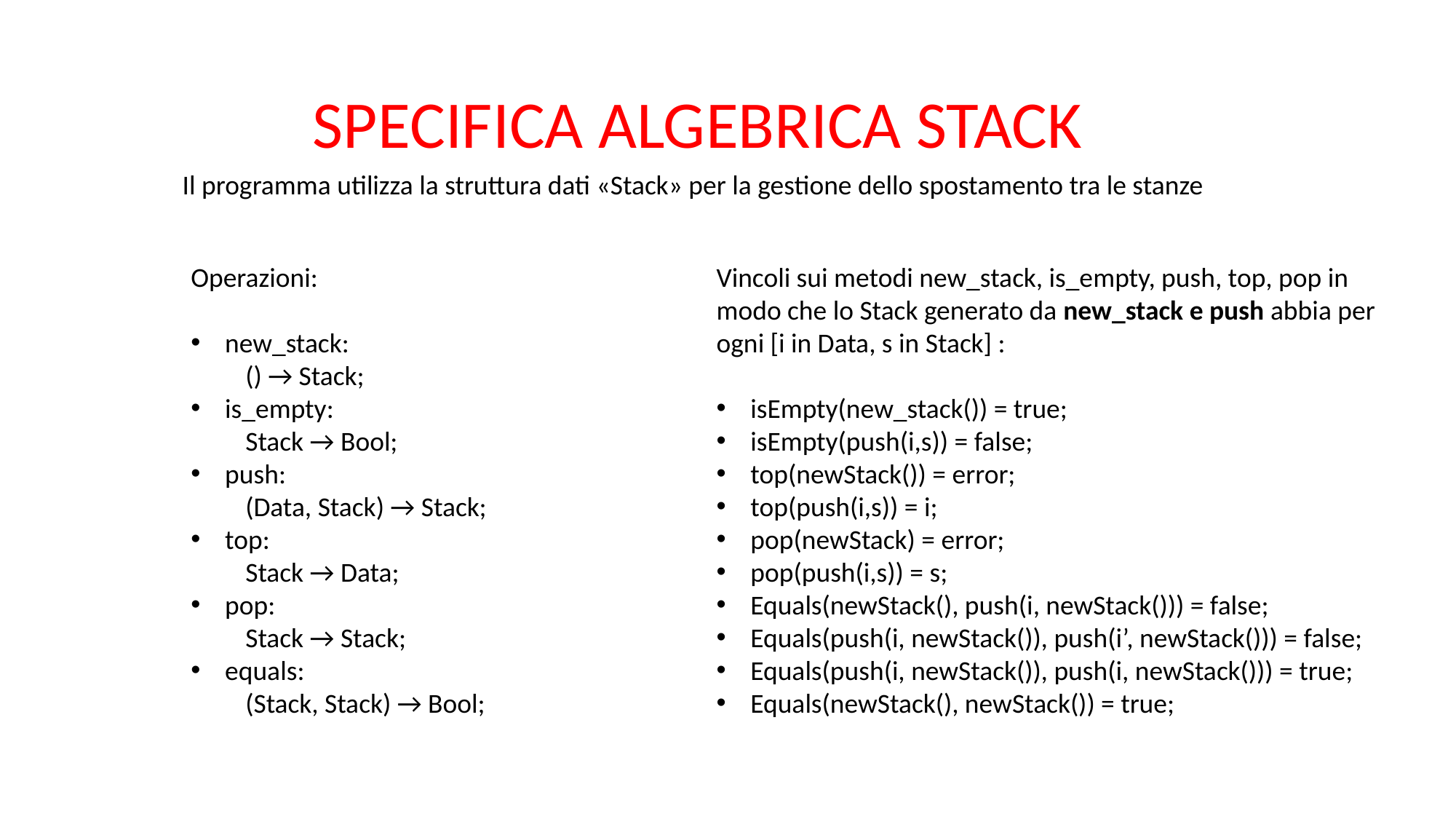

# SPECIFICA ALGEBRICA STACK
Il programma utilizza la struttura dati «Stack» per la gestione dello spostamento tra le stanze
Operazioni:

new_stack:
() → Stack;
is_empty:
Stack → Bool;
push:
(Data, Stack) → Stack;
top:
Stack → Data;
pop:
Stack → Stack;
equals:
(Stack, Stack) → Bool;

Vincoli sui metodi new_stack, is_empty, push, top, pop in modo che lo Stack generato da new_stack e push abbia per ogni [i in Data, s in Stack] :

isEmpty(new_stack()) = true;
isEmpty(push(i,s)) = false;
top(newStack()) = error;
top(push(i,s)) = i;
pop(newStack) = error;
pop(push(i,s)) = s;
Equals(newStack(), push(i, newStack())) = false;
Equals(push(i, newStack()), push(i’, newStack())) = false;
Equals(push(i, newStack()), push(i, newStack())) = true;
Equals(newStack(), newStack()) = true;